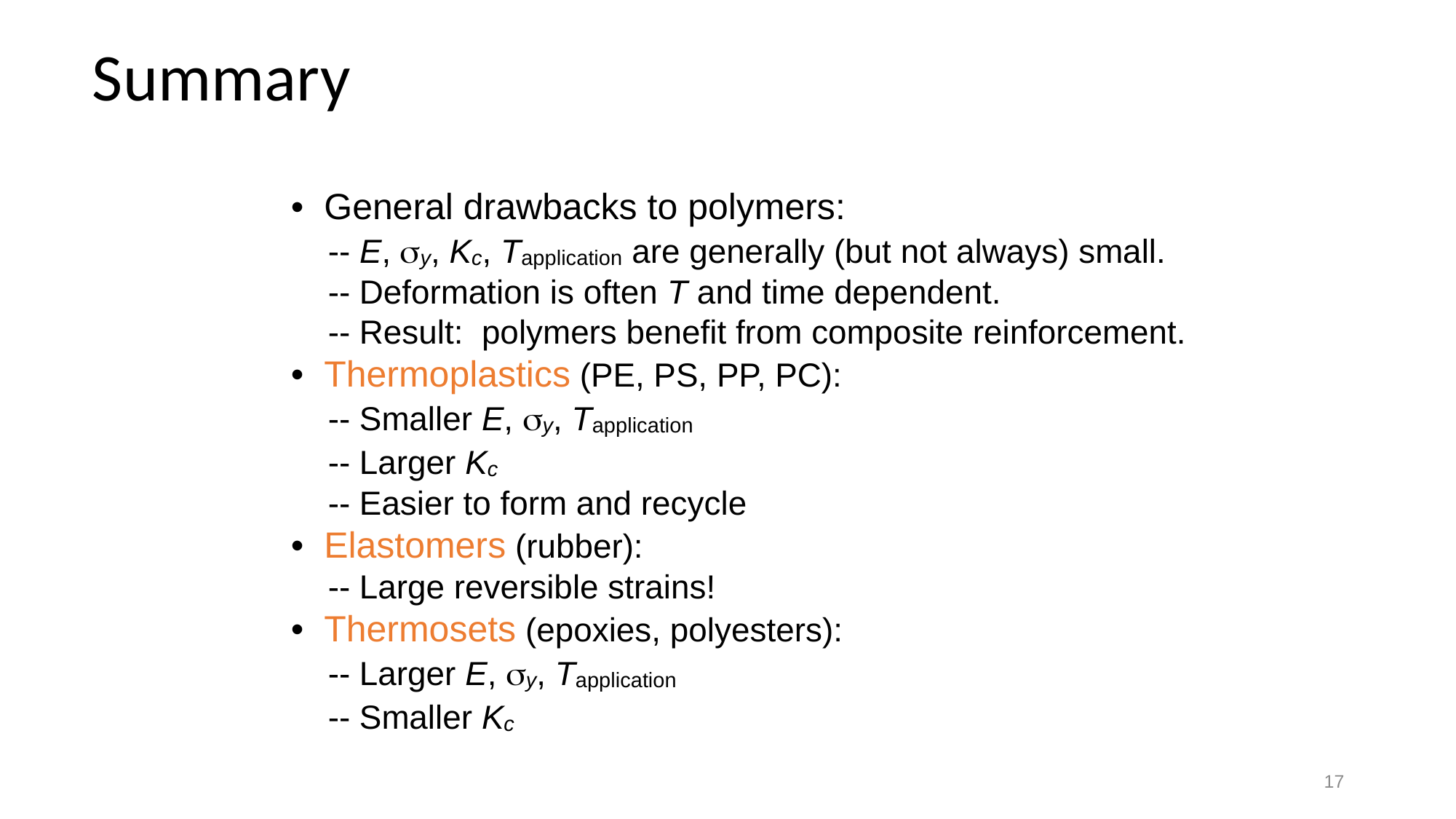

Summary
•  General drawbacks to polymers:
    -- E, σy, Kc, Tapplication are generally (but not always) small.
    -- Deformation is often T and time dependent.
    -- Result:  polymers benefit from composite reinforcement.
•  Thermoplastics (PE, PS, PP, PC):
    -- Smaller E, σy, Tapplication
    -- Larger Kc
    -- Easier to form and recycle
•  Elastomers (rubber):
    -- Large reversible strains!
•  Thermosets (epoxies, polyesters):
    -- Larger E, σy, Tapplication
    -- Smaller Kc
17